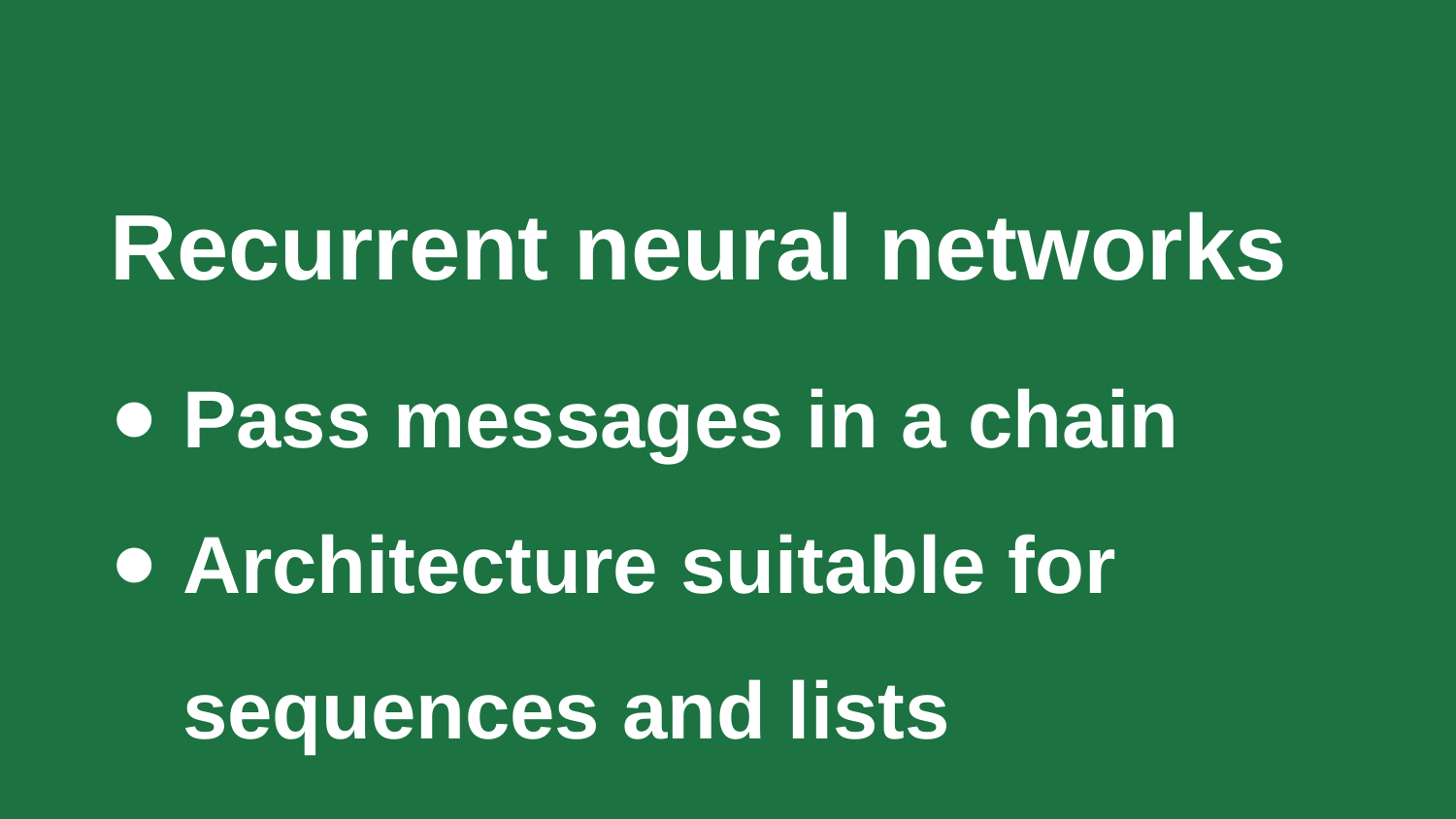

# Recurrent neural networks
Pass messages in a chain
Architecture suitable for sequences and lists